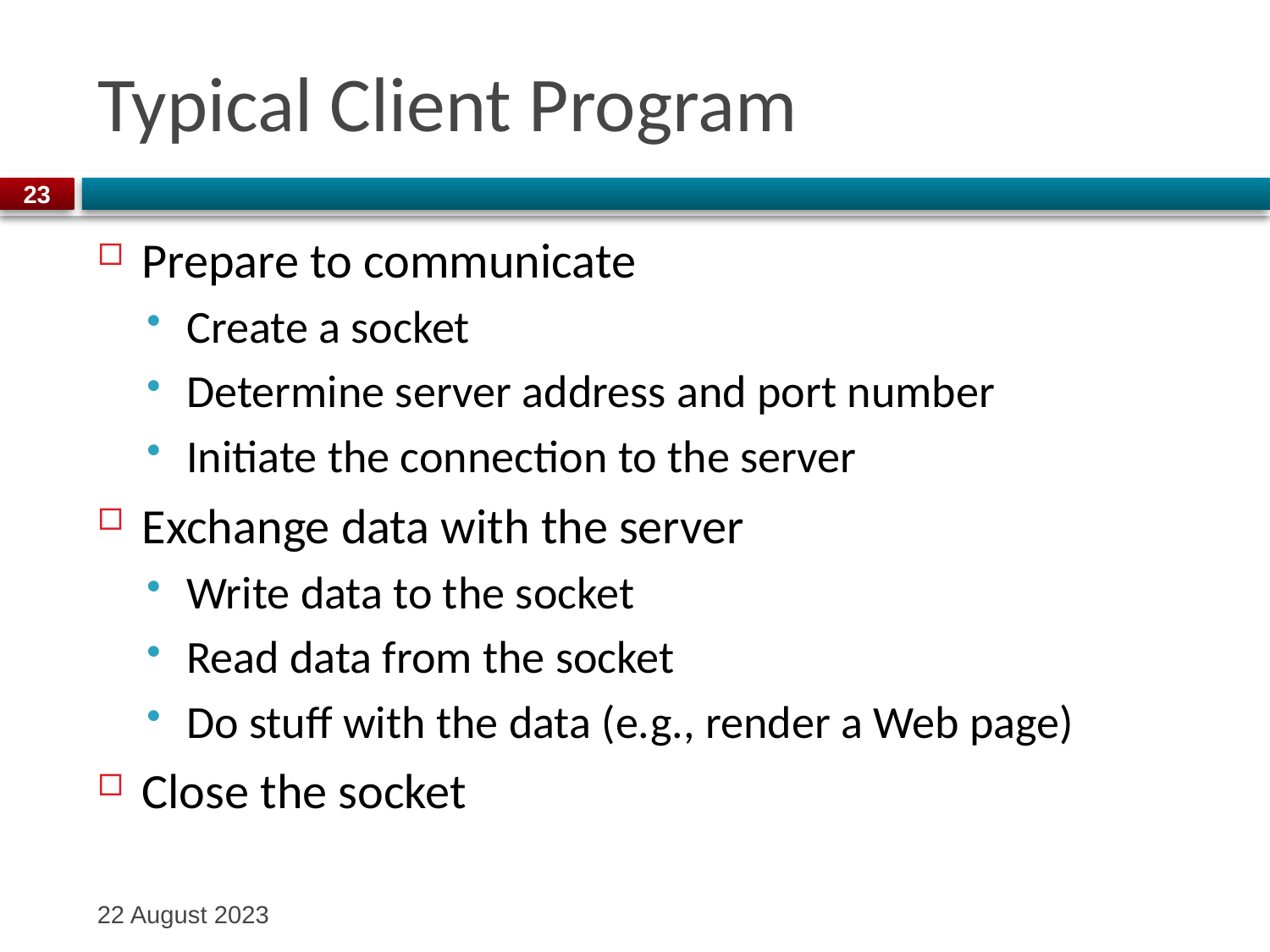

# Typical Client Program
23
Prepare to communicate
Create a socket
Determine server address and port number
Initiate the connection to the server
Exchange data with the server
Write data to the socket
Read data from the socket
Do stuff with the data (e.g., render a Web page)
Close the socket

22 August 2023